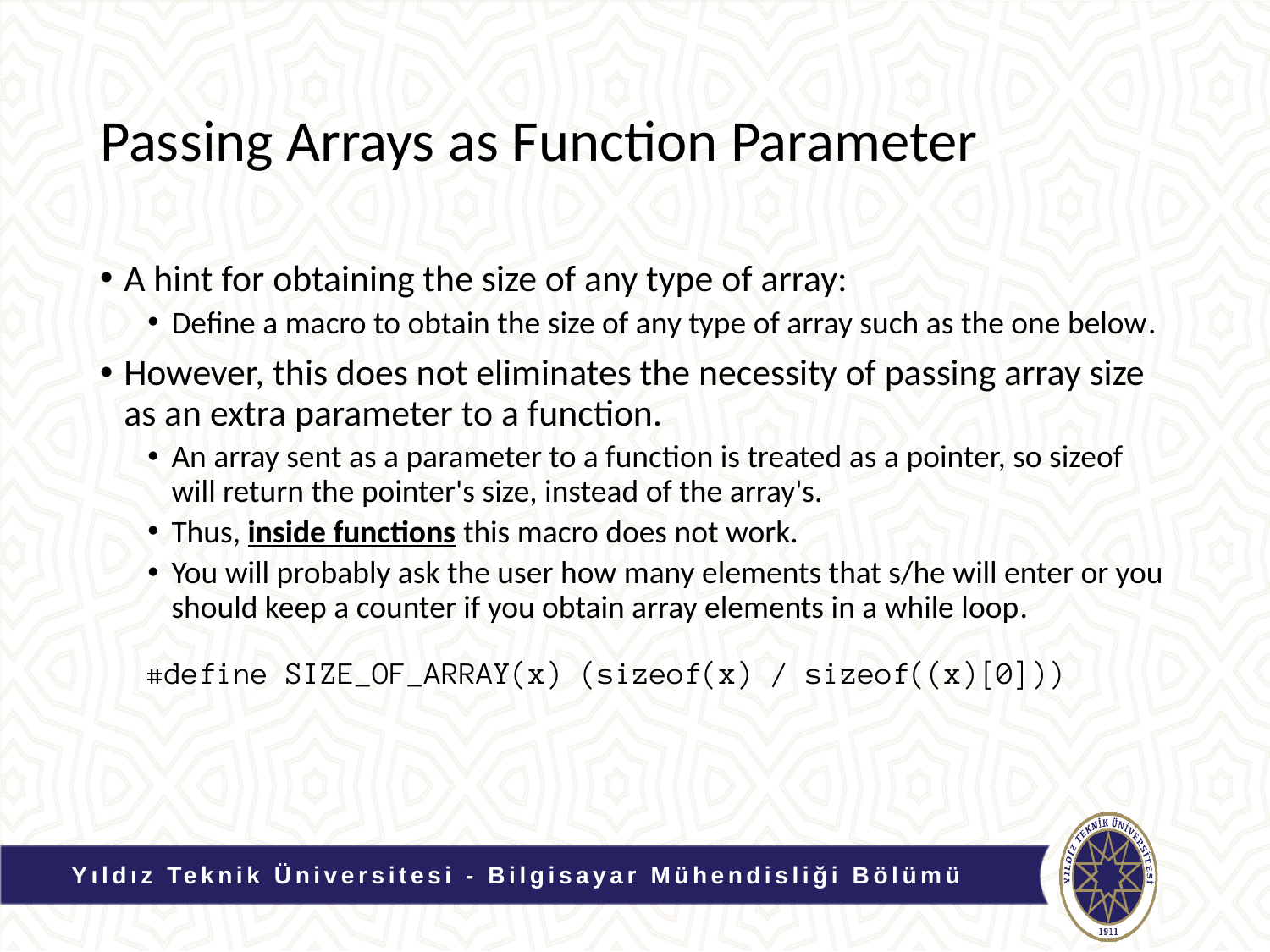

# Passing Arrays as Function Parameter
A hint for obtaining the size of any type of array:
Define a macro to obtain the size of any type of array such as the one below.
However, this does not eliminates the necessity of passing array size as an extra parameter to a function.
An array sent as a parameter to a function is treated as a pointer, so sizeof will return the pointer's size, instead of the array's.
Thus, inside functions this macro does not work.
You will probably ask the user how many elements that s/he will enter or you should keep a counter if you obtain array elements in a while loop.
#define SIZE_OF_ARRAY(x) (sizeof(x) / sizeof((x)[0]))
Yıldız Teknik Üniversitesi - Bilgisayar Mühendisliği Bölümü